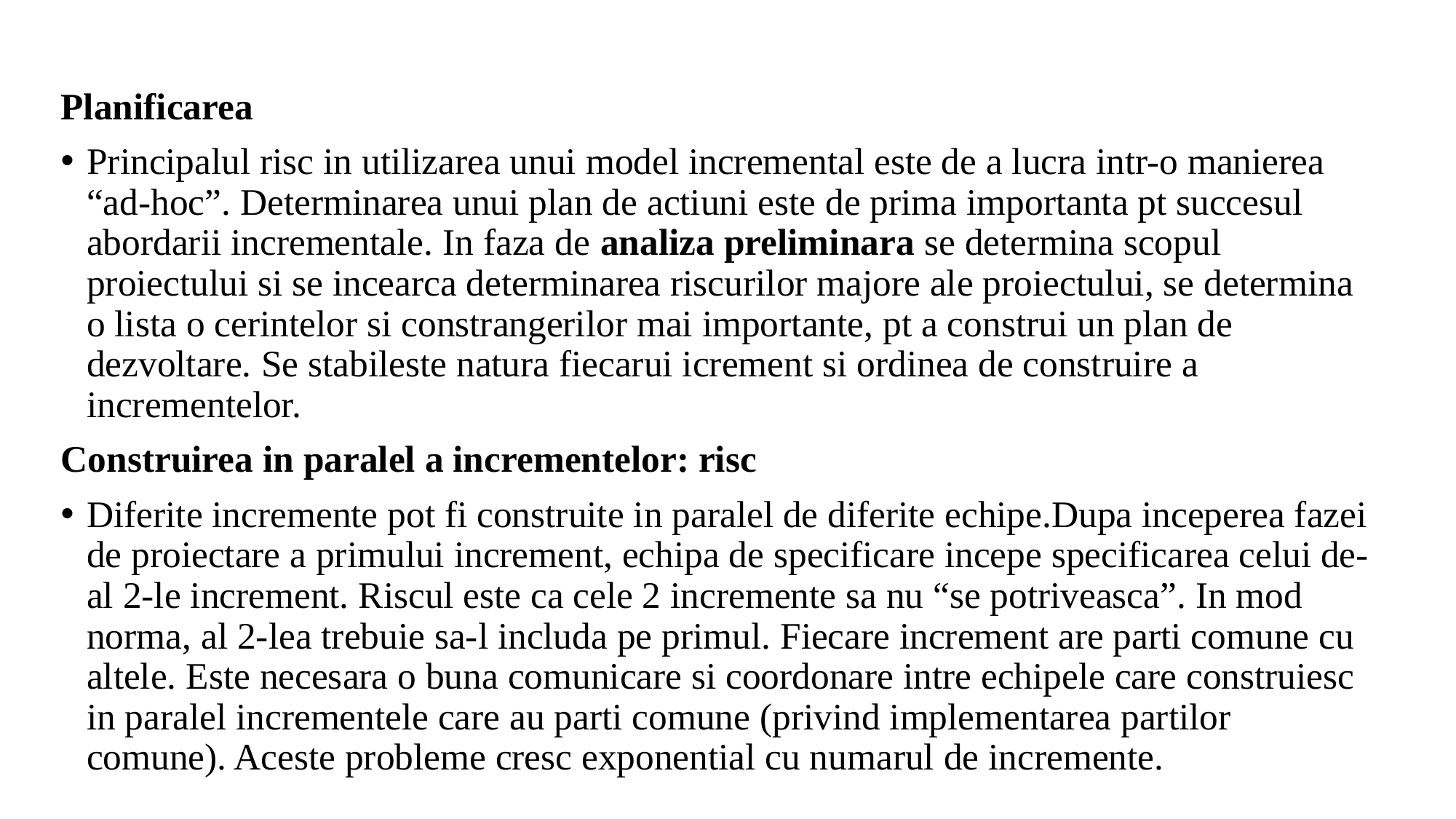

Planificarea
Principalul risc in utilizarea unui model incremental este de a lucra intr-o manierea “ad-hoc”. Determinarea unui plan de actiuni este de prima importanta pt succesul abordarii incrementale. In faza de analiza preliminara se determina scopul proiectului si se incearca determinarea riscurilor majore ale proiectului, se determina o lista o cerintelor si constrangerilor mai importante, pt a construi un plan de dezvoltare. Se stabileste natura fiecarui icrement si ordinea de construire a incrementelor.
Construirea in paralel a incrementelor: risc
Diferite incremente pot fi construite in paralel de diferite echipe.Dupa inceperea fazei de proiectare a primului increment, echipa de specificare incepe specificarea celui de-al 2-le increment. Riscul este ca cele 2 incremente sa nu “se potriveasca”. In mod norma, al 2-lea trebuie sa-l includa pe primul. Fiecare increment are parti comune cu altele. Este necesara o buna comunicare si coordonare intre echipele care construiesc in paralel incrementele care au parti comune (privind implementarea partilor comune). Aceste probleme cresc exponential cu numarul de incremente.